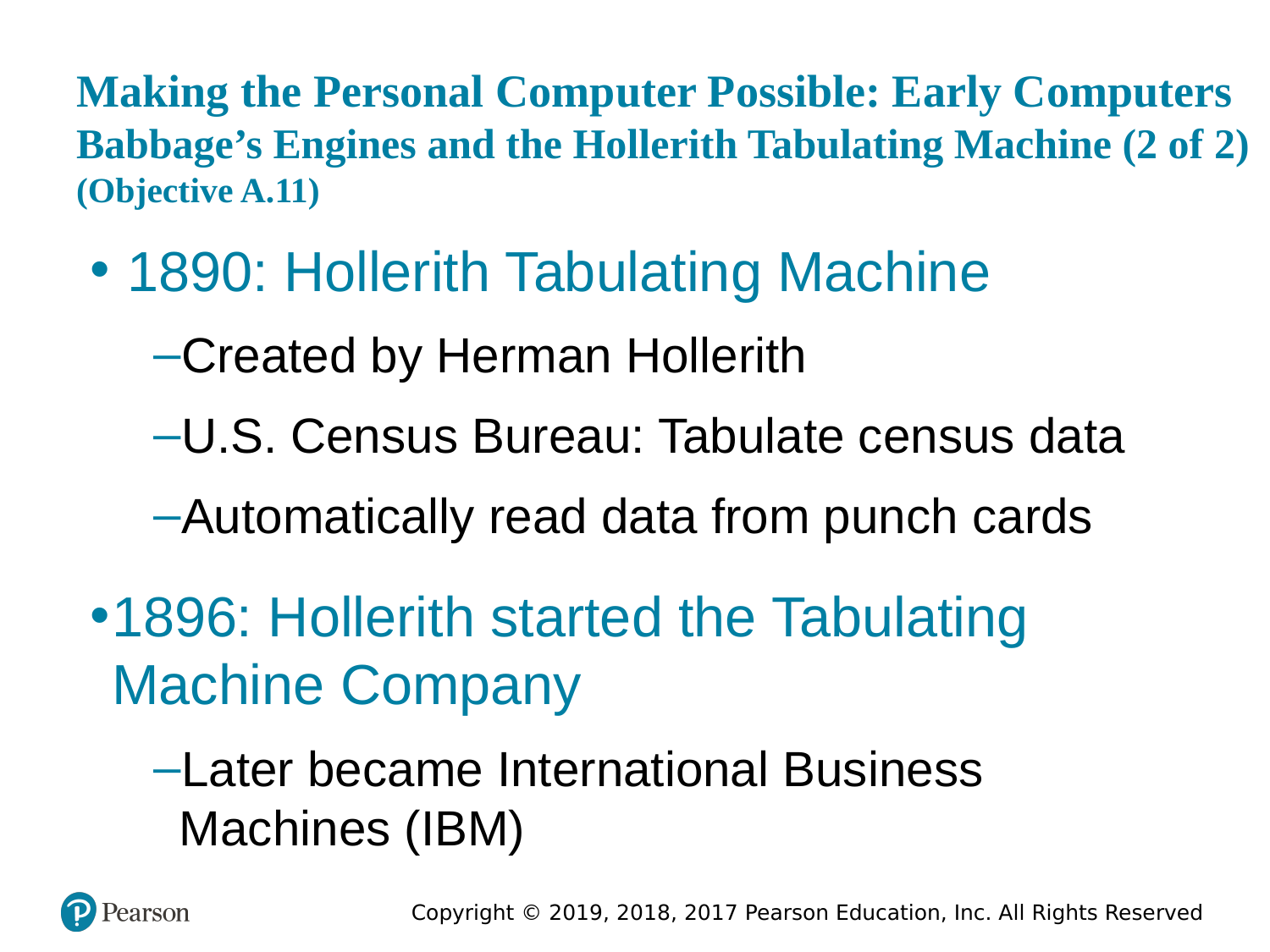

# Making the Personal Computer Possible: Early Computers Babbage’s Engines and the Hollerith Tabulating Machine (2 of 2) (Objective A.11)
 1890: Hollerith Tabulating Machine
Created by Herman Hollerith
U.S. Census Bureau: Tabulate census data
Automatically read data from punch cards
1896: Hollerith started the Tabulating Machine Company
Later became International Business Machines (IBM)